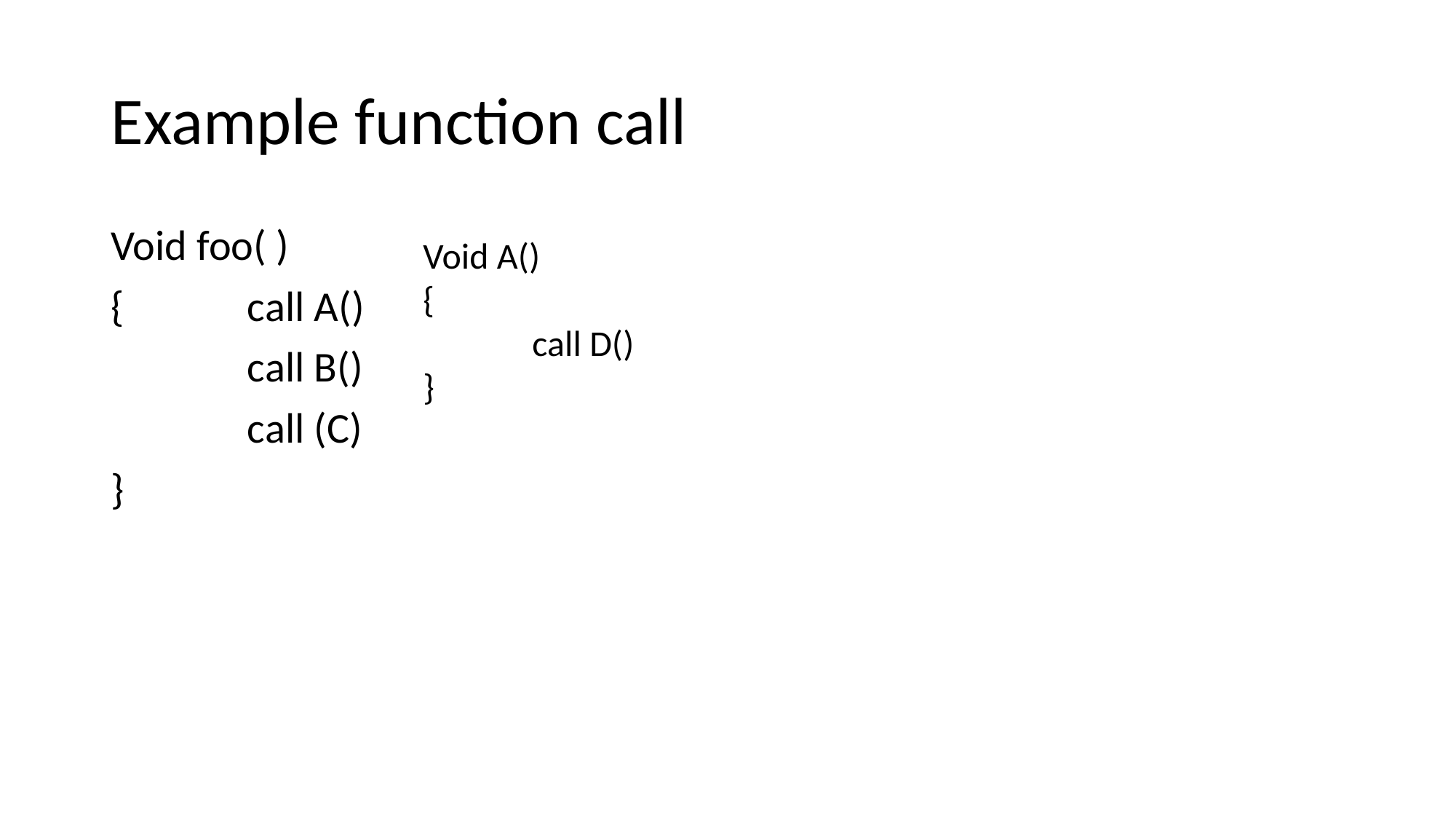

# Example function call
Void foo( )
{ 		call A()
		call B()
		call (C)
}
Void A()
{
	call D()
}